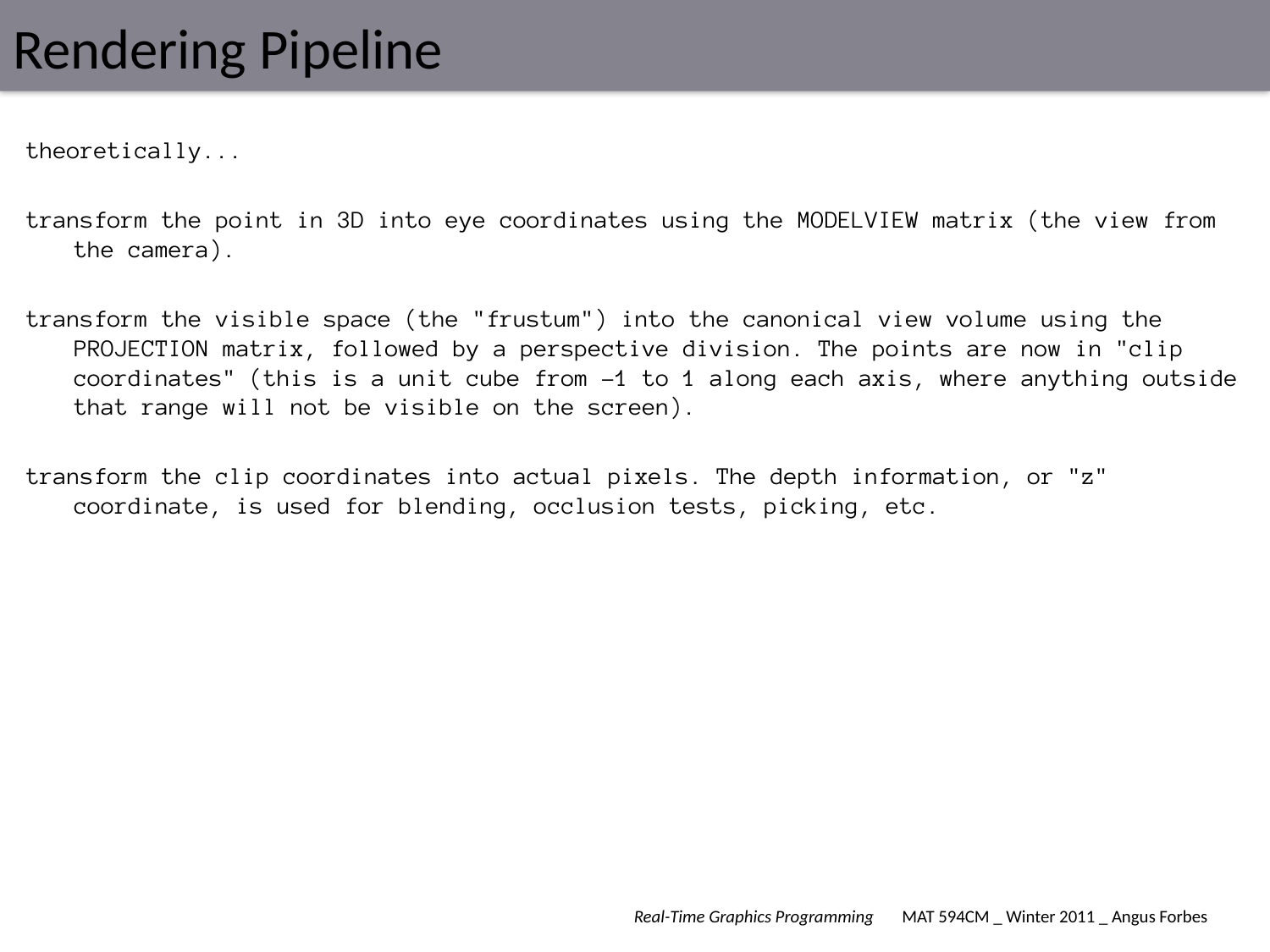

# Rendering Pipeline

theoretically...

transform the point in 3D into eye coordinates using the MODELVIEW matrix (the view from the camera).

transform the visible space (the "frustum") into the canonical view volume using the PROJECTION matrix, followed by a perspective division. The points are now in "clip coordinates" (this is a unit cube from -1 to 1 along each axis, where anything outside that range will not be visible on the screen).

transform the clip coordinates into actual pixels. The depth information, or "z" coordinate, is used for blending, occlusion tests, picking, etc.